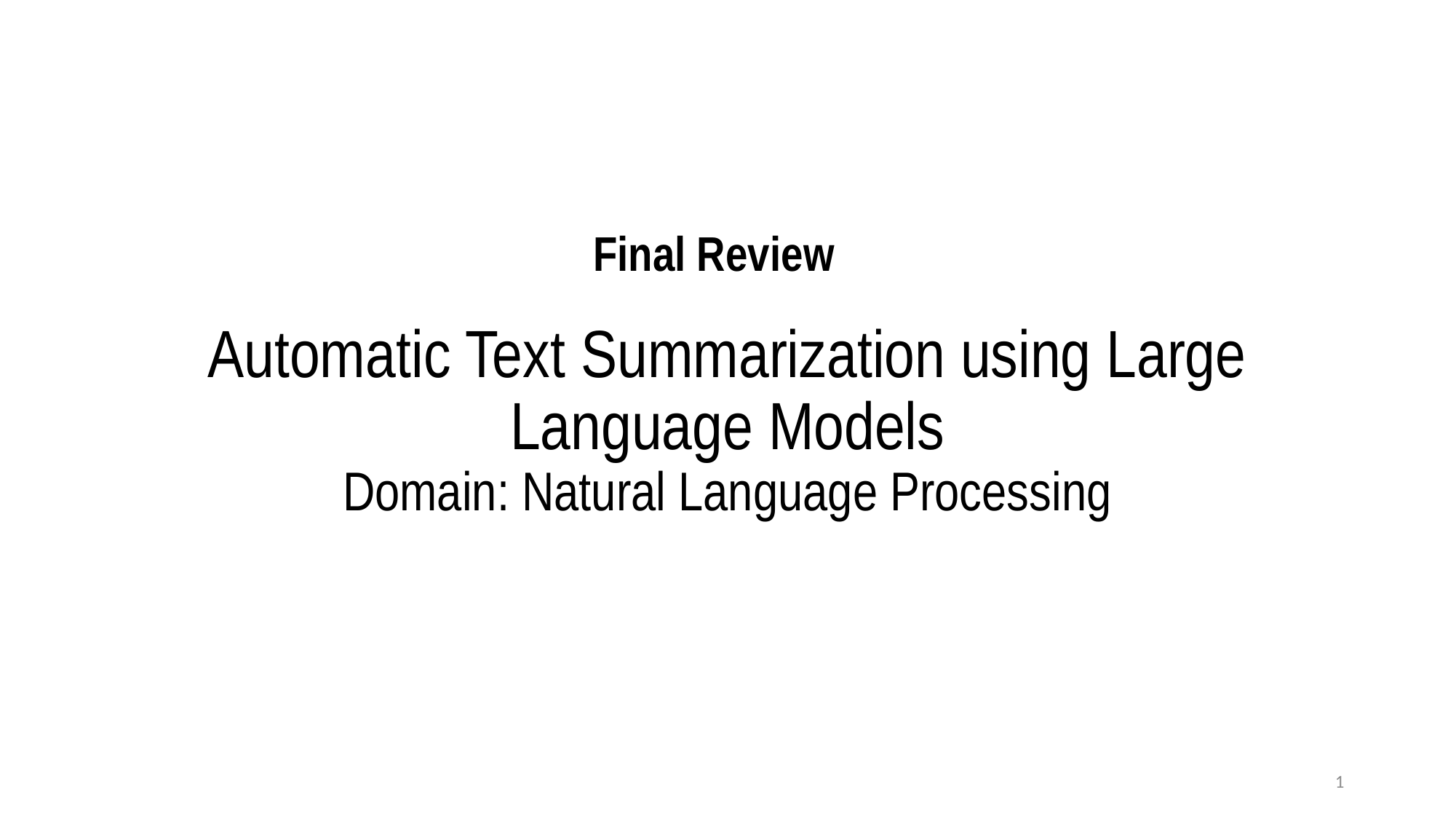

# Automatic Text Summarization using Large Language Models Domain: Natural Language Processing
Final Review

1